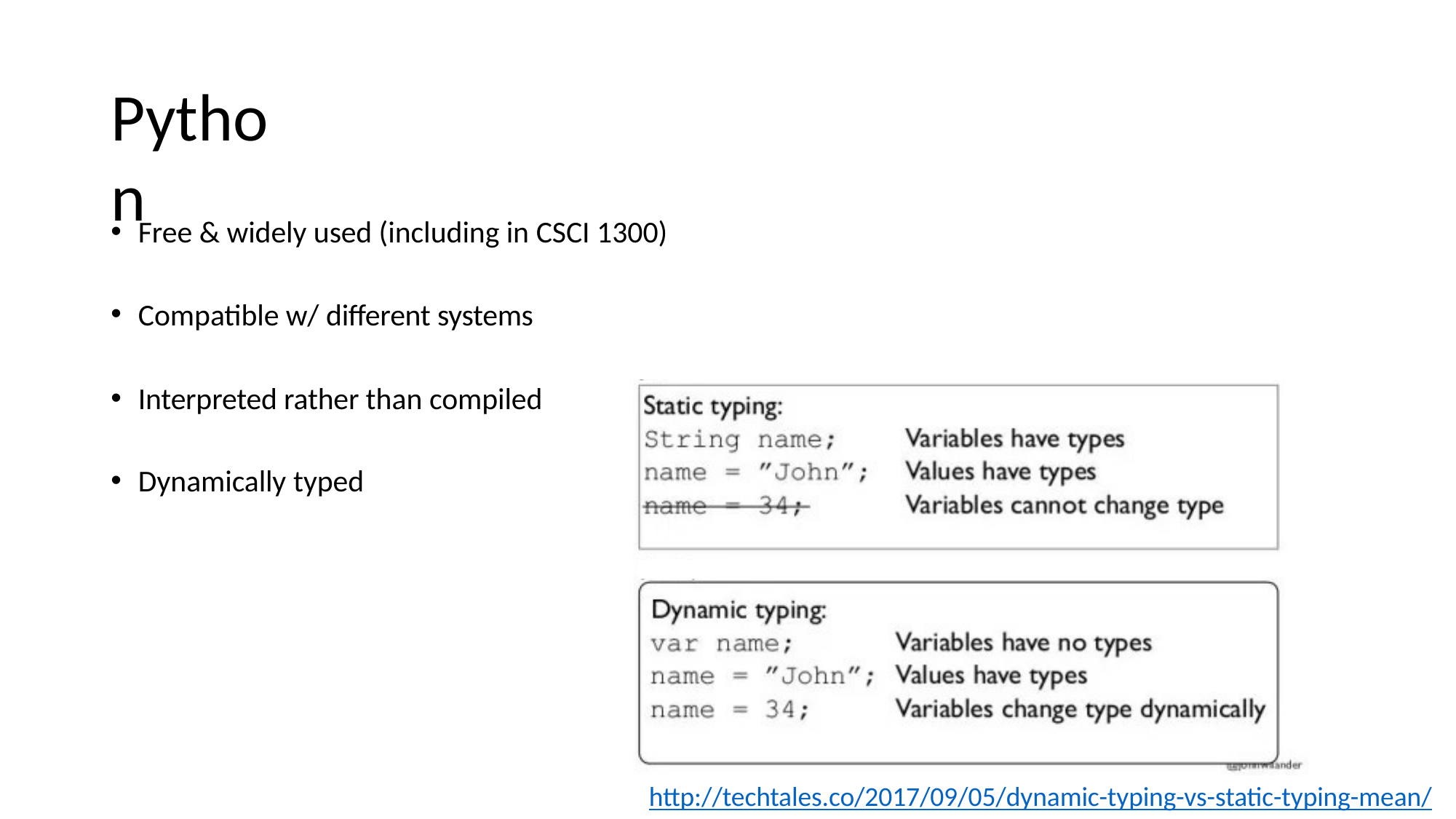

# Python
Free & widely used (including in CSCI 1300)

Compatible w/ different systems

Interpreted rather than compiled

Dynamically typed

http://techtales.co/2017/09/05/dynamic-typing-vs-static-typing-mean/